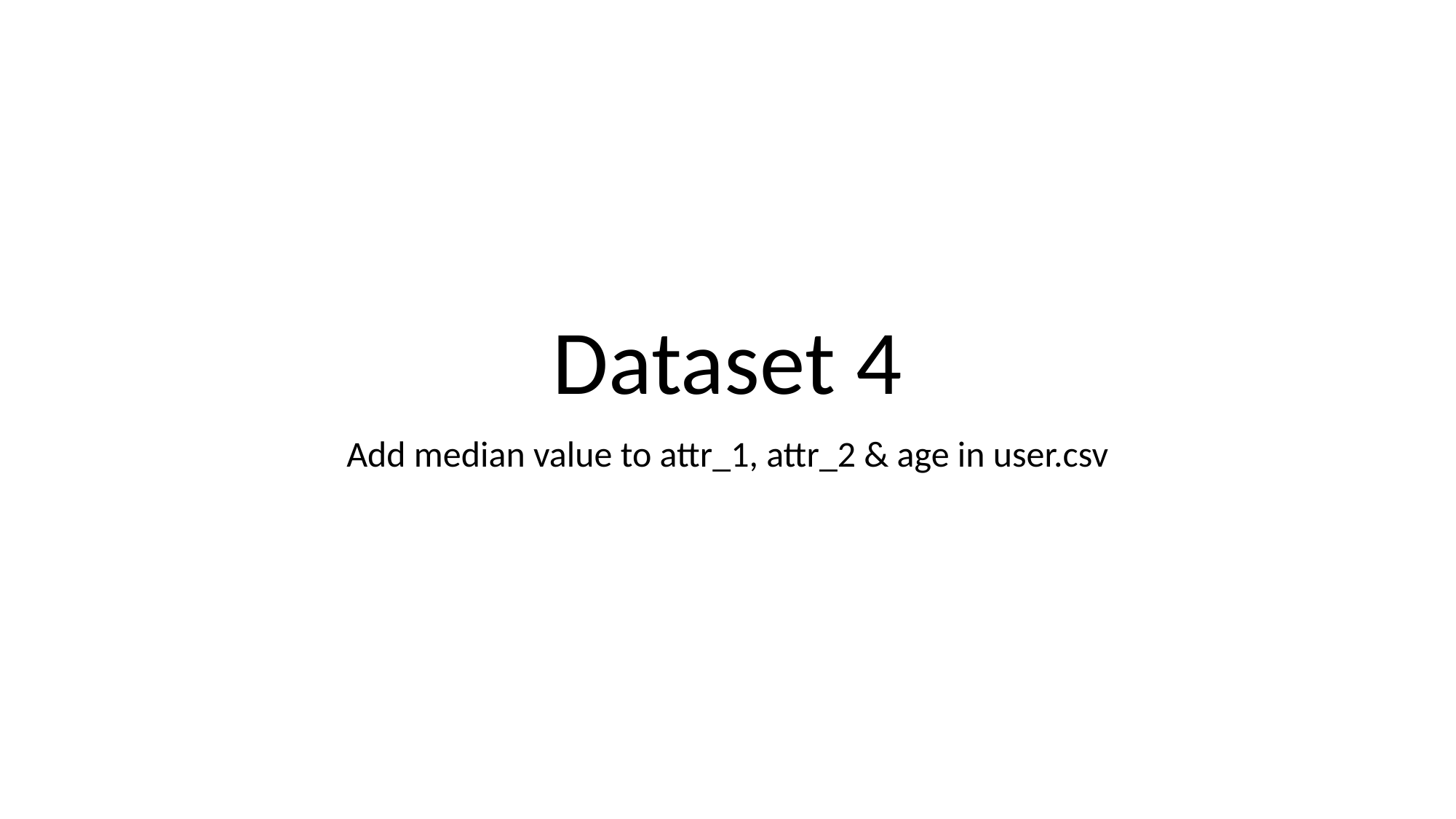

# Dataset 4
Add median value to attr_1, attr_2 & age in user.csv